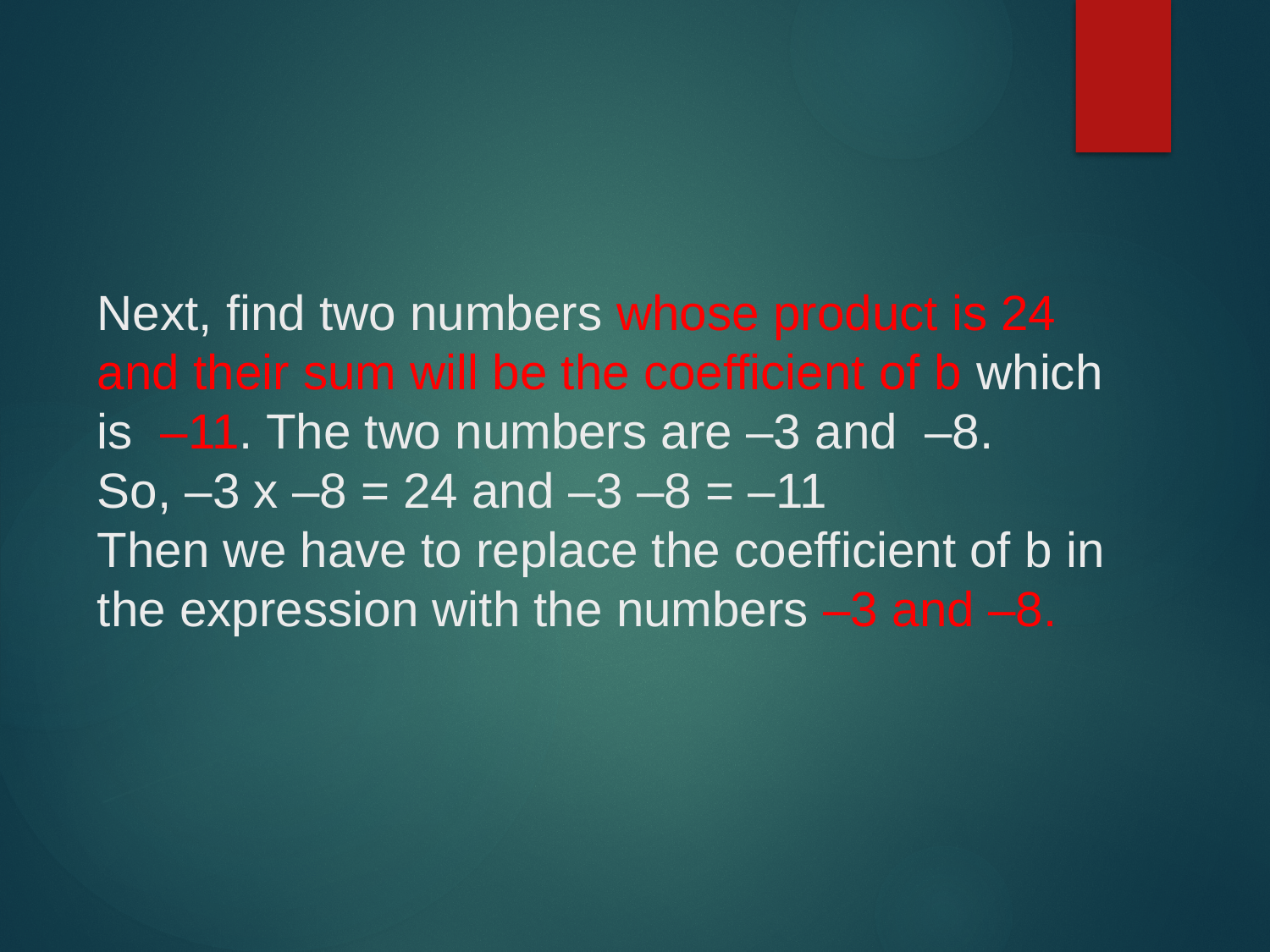

# Next, find two numbers whose product is 24 and their sum will be the coefficient of b which is  –11. The two numbers are –3 and  –8. So, –3 x –8 = 24 and –3 –8 = –11 Then we have to replace the coefficient of b in the expression with the numbers –3 and –8.